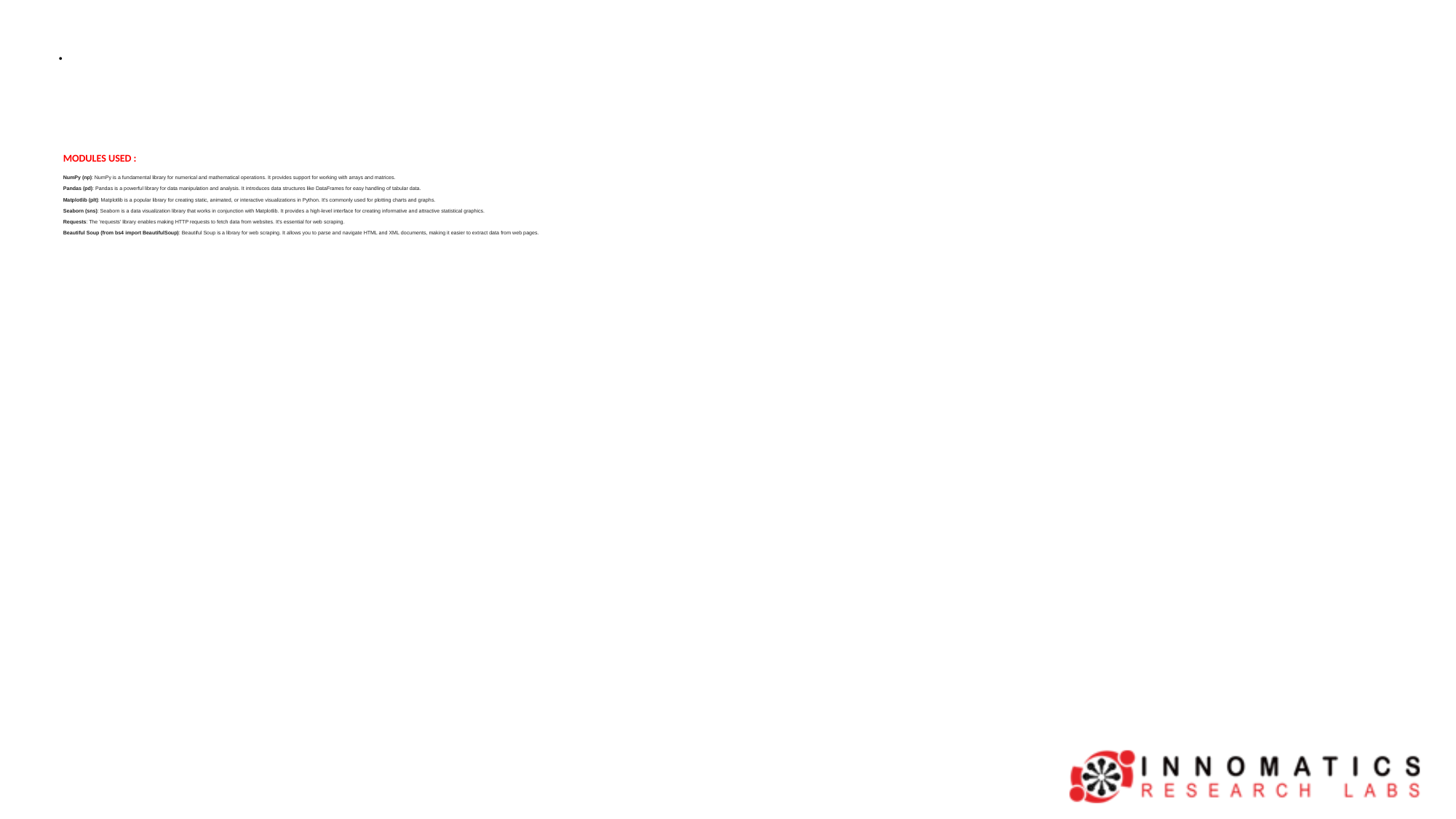

# MODULES USED : NumPy (np): NumPy is a fundamental library for numerical and mathematical operations. It provides support for working with arrays and matrices. Pandas (pd): Pandas is a powerful library for data manipulation and analysis. It introduces data structures like DataFrames for easy handling of tabular data. Matplotlib (plt): Matplotlib is a popular library for creating static, animated, or interactive visualizations in Python. It's commonly used for plotting charts and graphs. Seaborn (sns): Seaborn is a data visualization library that works in conjunction with Matplotlib. It provides a high-level interface for creating informative and attractive statistical graphics. Requests: The 'requests' library enables making HTTP requests to fetch data from websites. It's essential for web scraping. Beautiful Soup (from bs4 import BeautifulSoup): Beautiful Soup is a library for web scraping. It allows you to parse and navigate HTML and XML documents, making it easier to extract data from web pages.